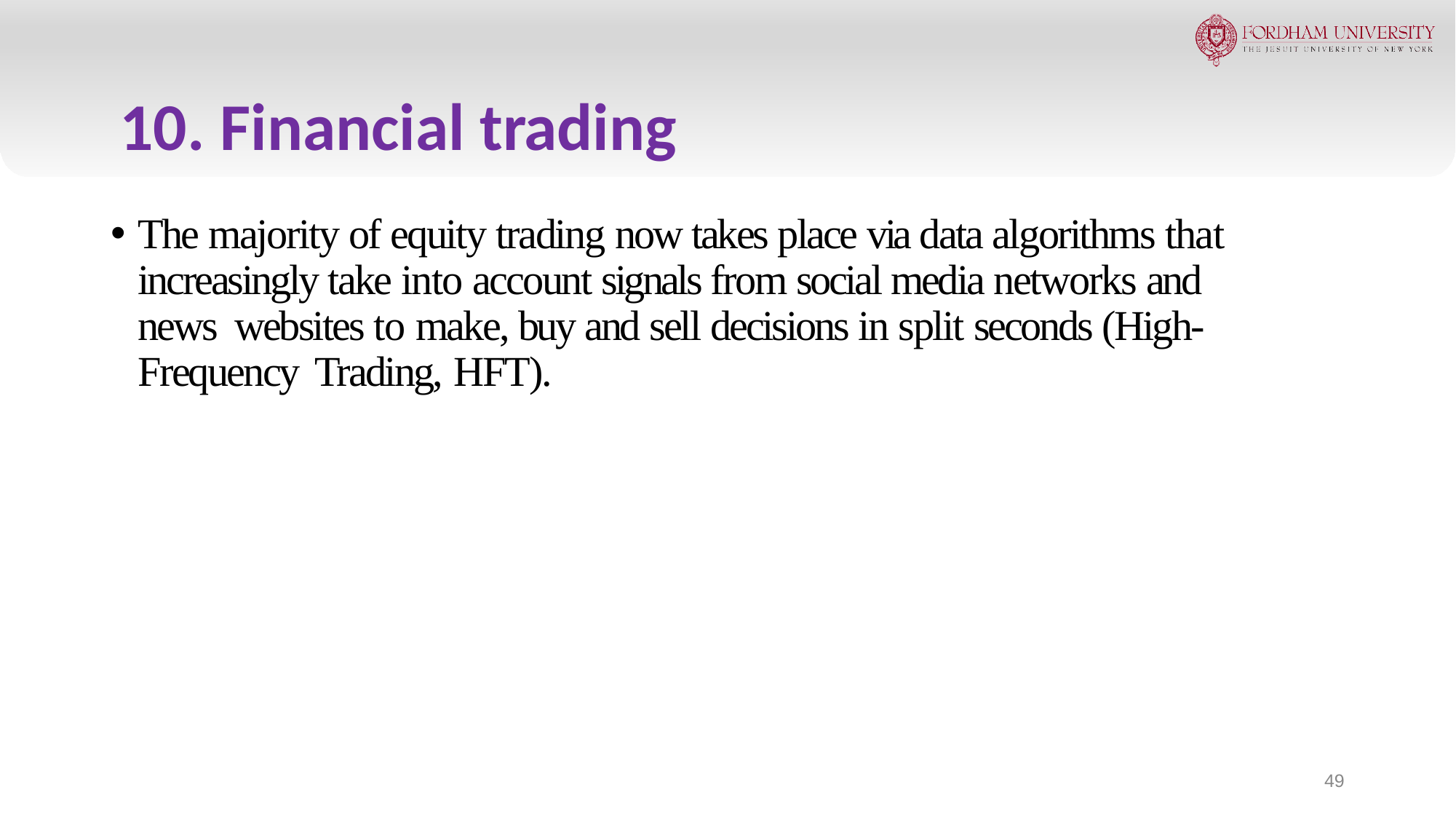

# 10. Financial trading
The majority of equity trading now takes place via data algorithms that  increasingly take into account signals from social media networks and news  websites to make, buy and sell decisions in split seconds (High-Frequency  Trading, HFT).
49